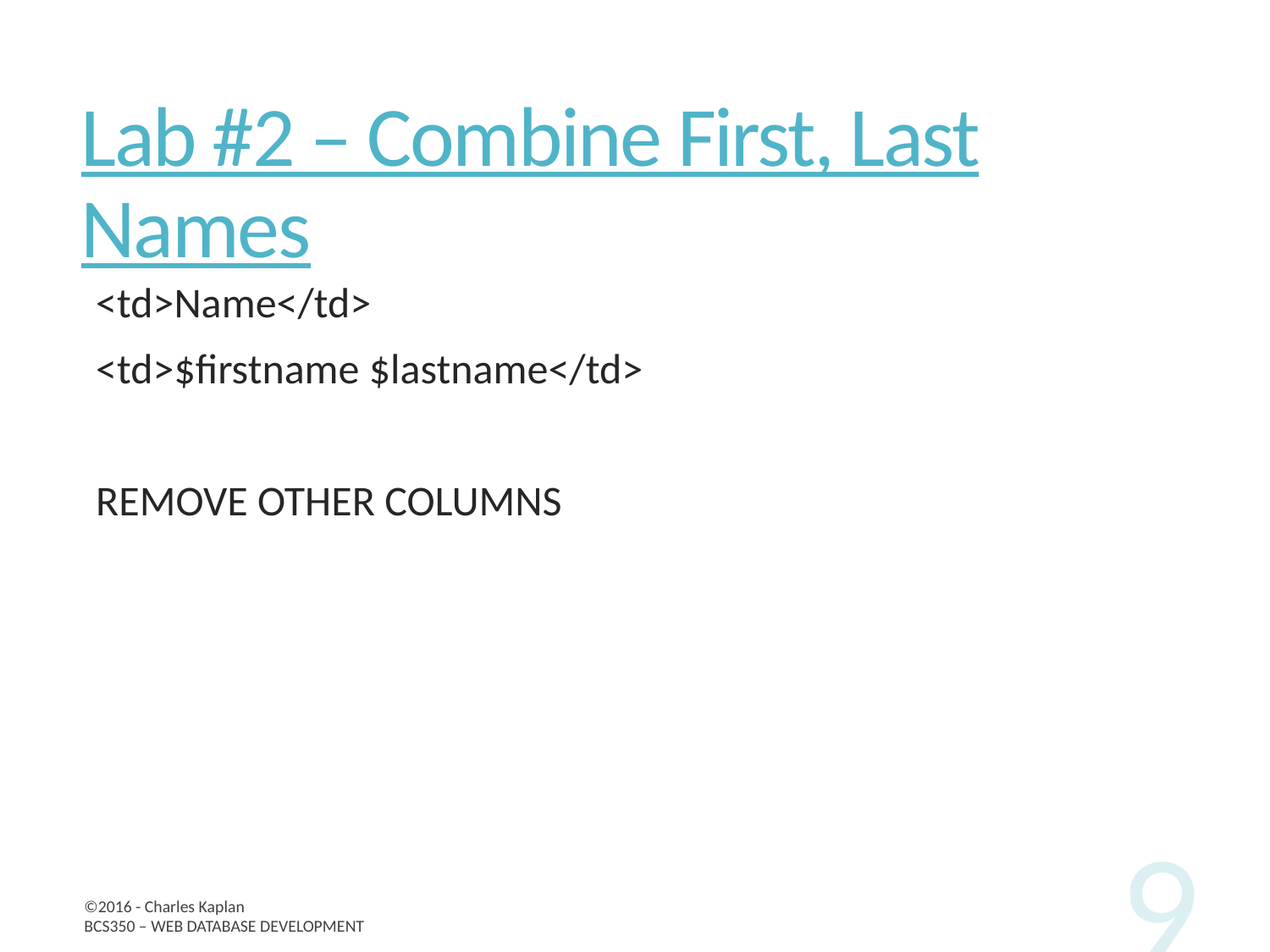

# Lab #2 – Combine First, Last Names
<td>Name</td>
<td>$firstname $lastname</td>

REMOVE OTHER COLUMNS
9
©2016 - Charles Kaplan
BCS350 – Web Database Development